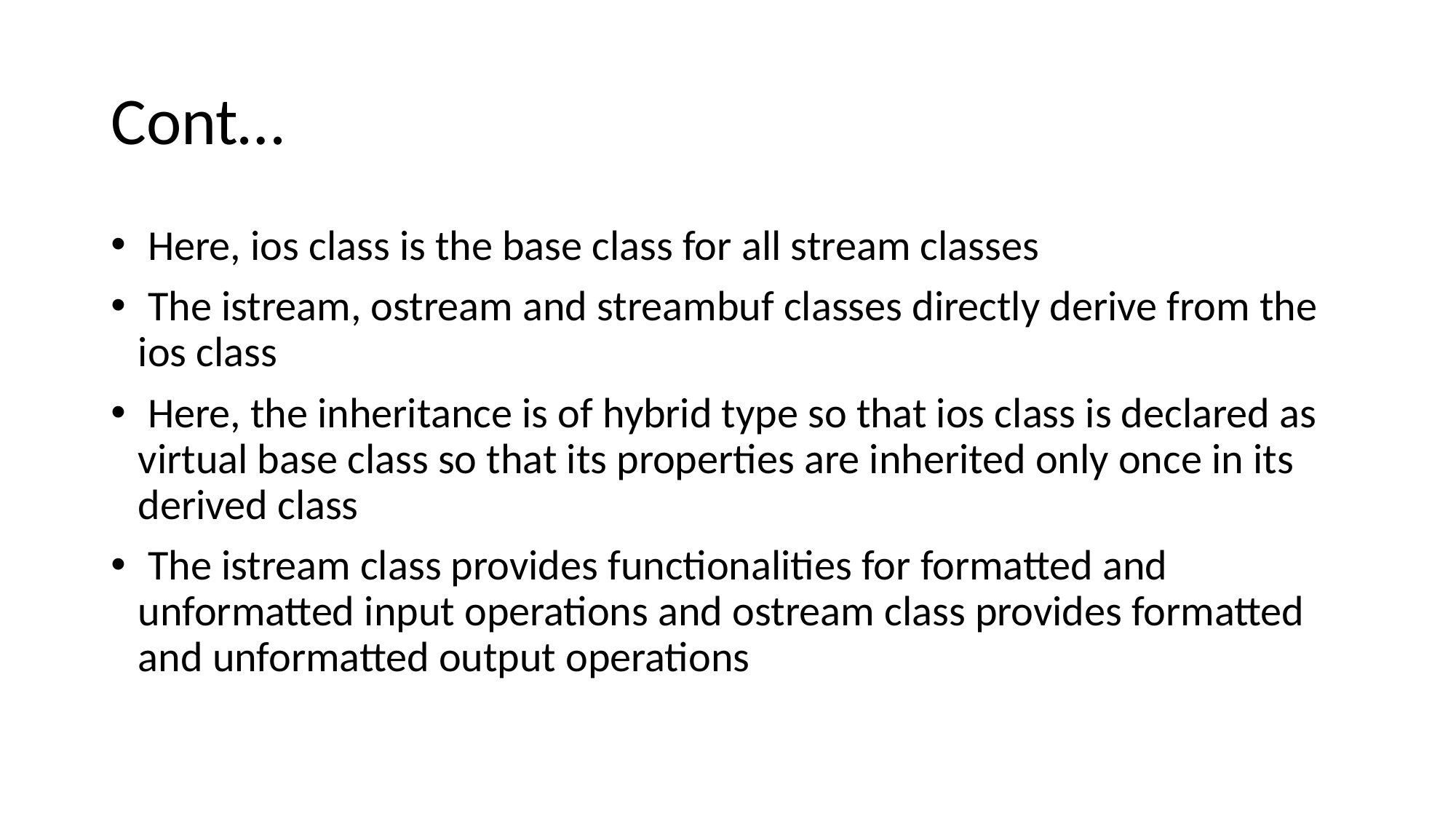

# Cont…
 Here, ios class is the base class for all stream classes
 The istream, ostream and streambuf classes directly derive from the ios class
 Here, the inheritance is of hybrid type so that ios class is declared as virtual base class so that its properties are inherited only once in its derived class
 The istream class provides functionalities for formatted and unformatted input operations and ostream class provides formatted and unformatted output operations